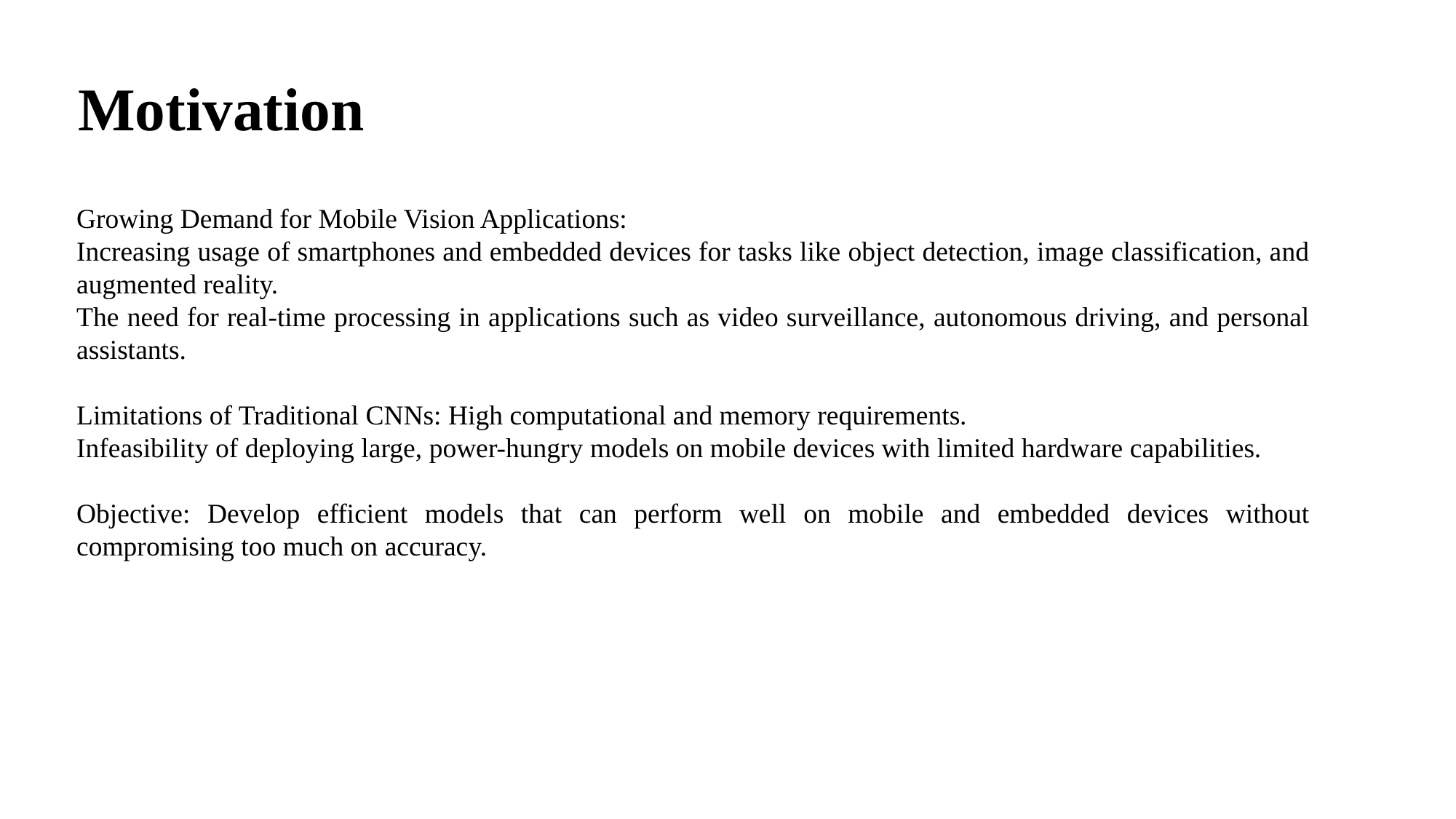

Motivation
Growing Demand for Mobile Vision Applications:
Increasing usage of smartphones and embedded devices for tasks like object detection, image classification, and augmented reality.
The need for real-time processing in applications such as video surveillance, autonomous driving, and personal assistants.

Limitations of Traditional CNNs: High computational and memory requirements.
Infeasibility of deploying large, power-hungry models on mobile devices with limited hardware capabilities.

Objective: Develop efficient models that can perform well on mobile and embedded devices without compromising too much on accuracy.